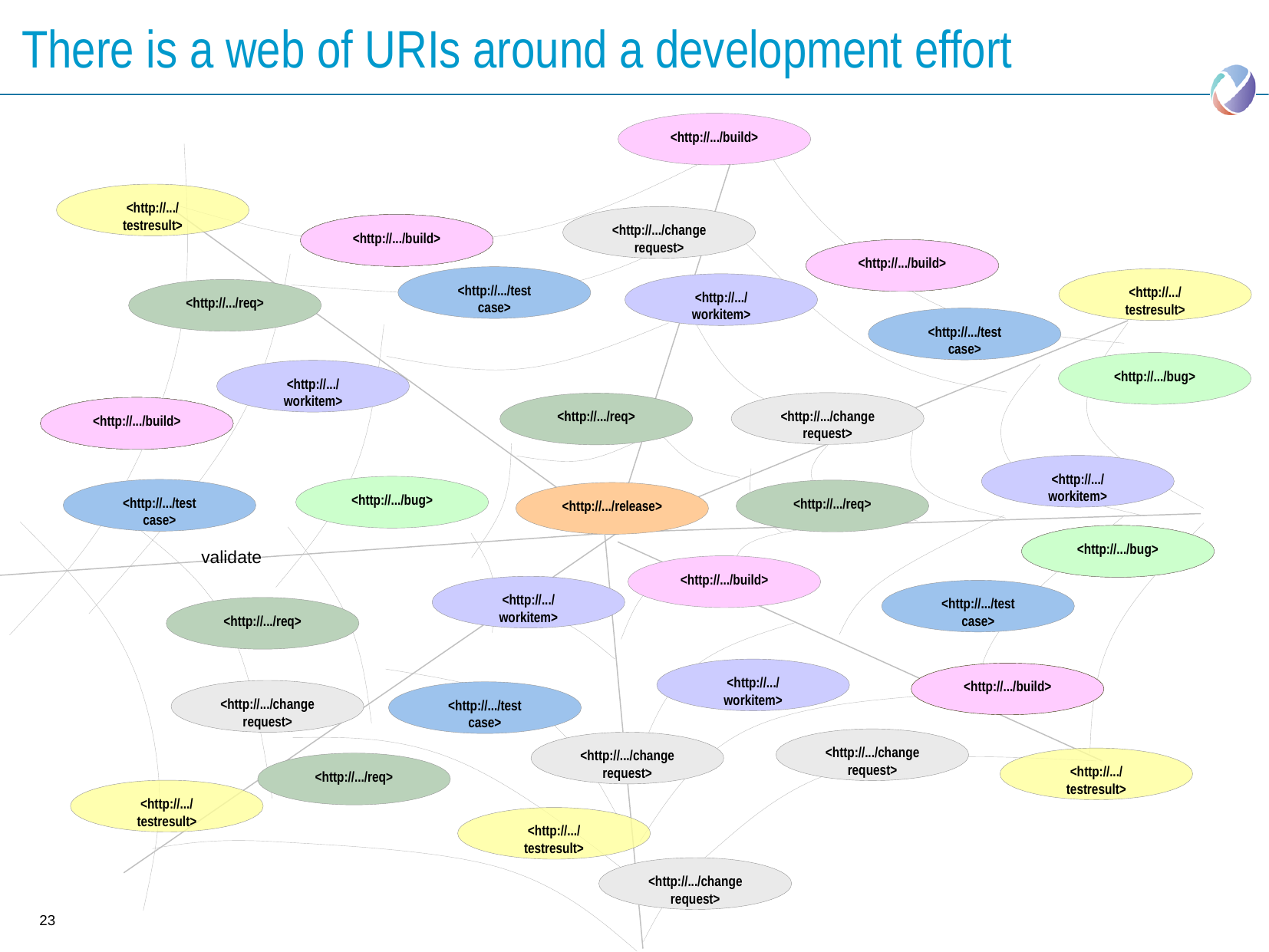

# There is a web of URIs around a development effort
<http://.../build>

<http://.../testresult>
<http://.../change request>
<http://.../build>
<http://.../build>
<http://.../build>
<http://.../build>
<http://.../build>
<http://.../build>
<http://.../build>
<http://.../build>
<http://.../build>
<http://.../test case>
<http://.../testresult>
<http://.../workitem>
<http://.../req>
<http://.../test case>
<http://.../bug>
<http://.../workitem>
<http://.../change request>
<http://.../req>
<http://.../build>
<http://.../build>
<http://.../build>
<http://.../build>
<http://.../build>
<http://.../workitem>
<http://.../bug>
<http://.../test case>
<http://.../req>
<http://.../release>
<http://.../build>
<http://.../build>
<http://.../bug>
validate
<http://.../build>
<http://.../workitem>
<http://.../test case>
<http://.../req>
<http://.../workitem>
<http://.../build>
<http://.../change request>
<http://.../test case>
<http://.../change request>
<http://.../change request>
<http://.../testresult>
<http://.../req>
<http://.../testresult>
<http://.../testresult>
<http://.../change request>